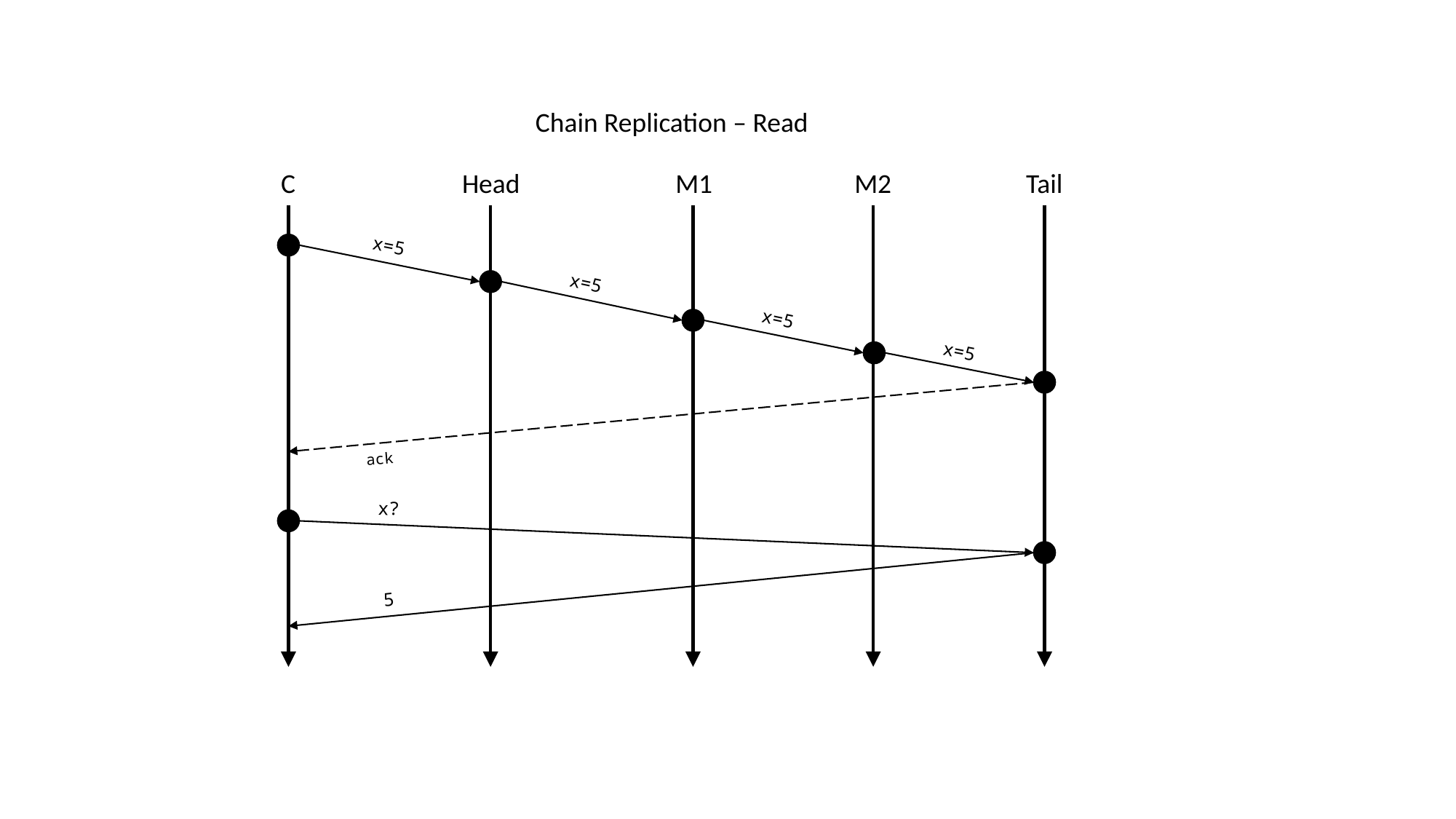

Chain Replication – Read
C
Head
M1
M2
Tail
x=5

x=5

x=5

x=5

ack
x?

5